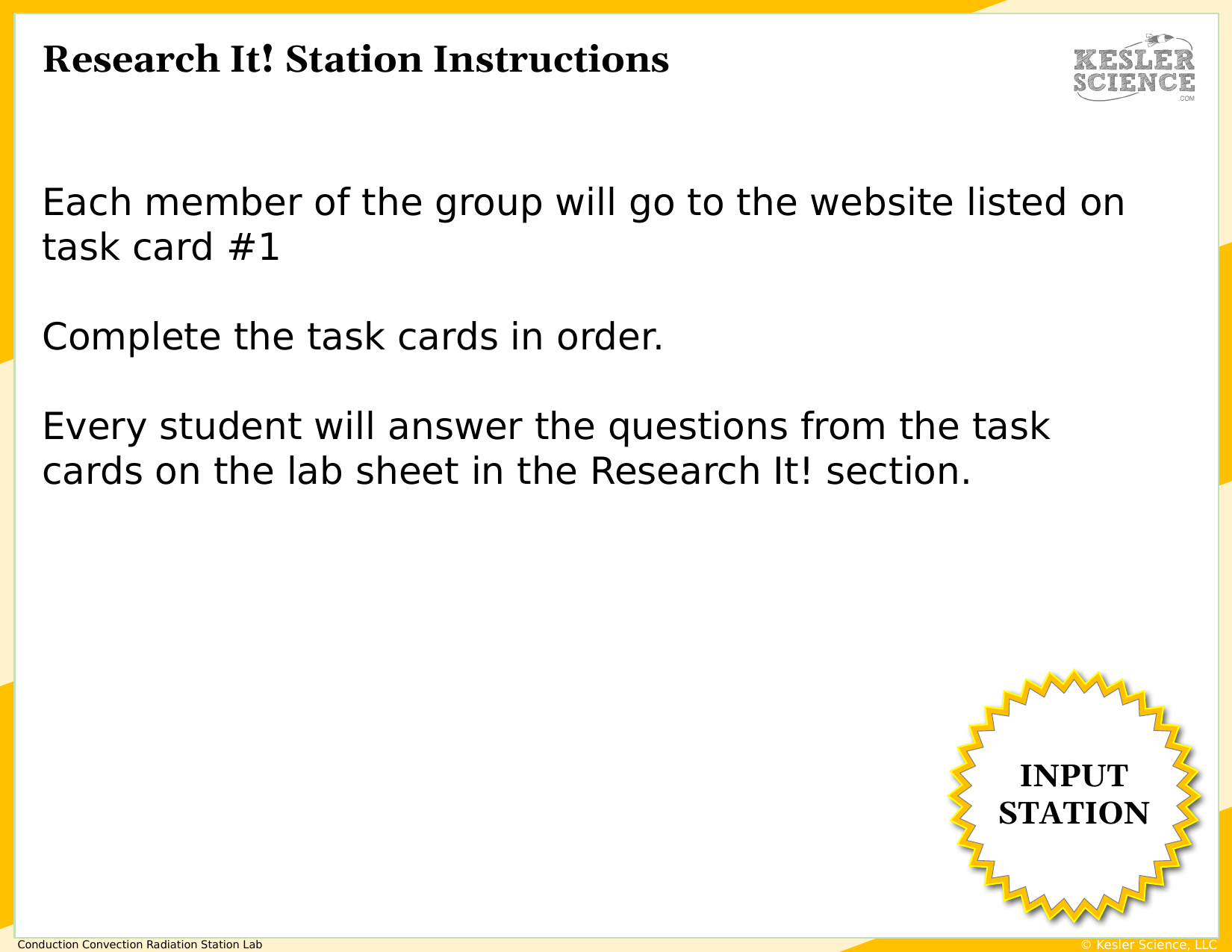

Research It! Station Instructions
Each member of the group will go to the website listed on task card #1

Complete the task cards in order.

Every student will answer the questions from the task cards on the lab sheet in the Research It! section.
INPUT STATION